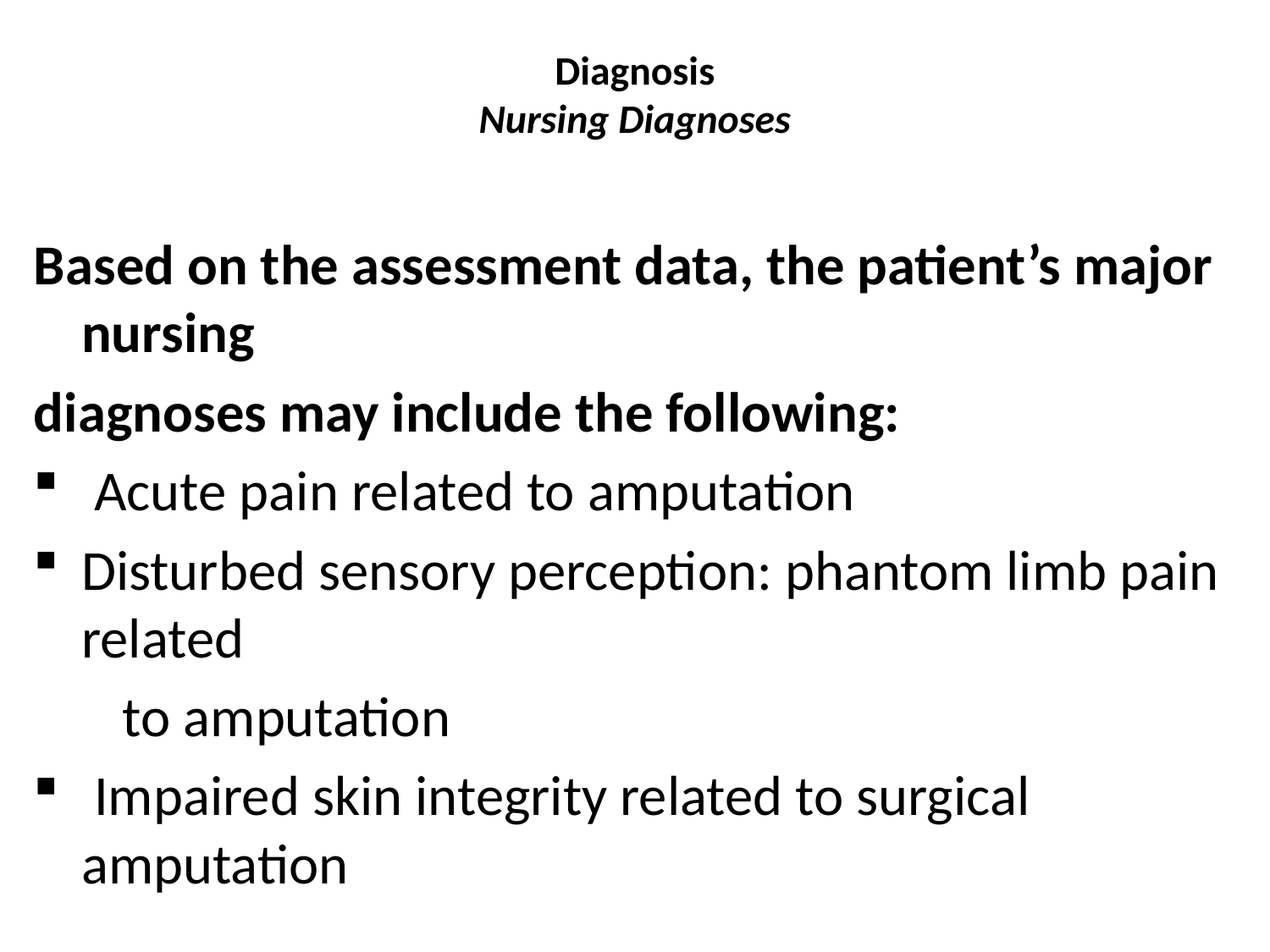

# Diagnosis Nursing Diagnoses
Based on the assessment data, the patient’s major nursing
diagnoses may include the following:
 Acute pain related to amputation
Disturbed sensory perception: phantom limb pain related
       to amputation
 Impaired skin integrity related to surgical amputation